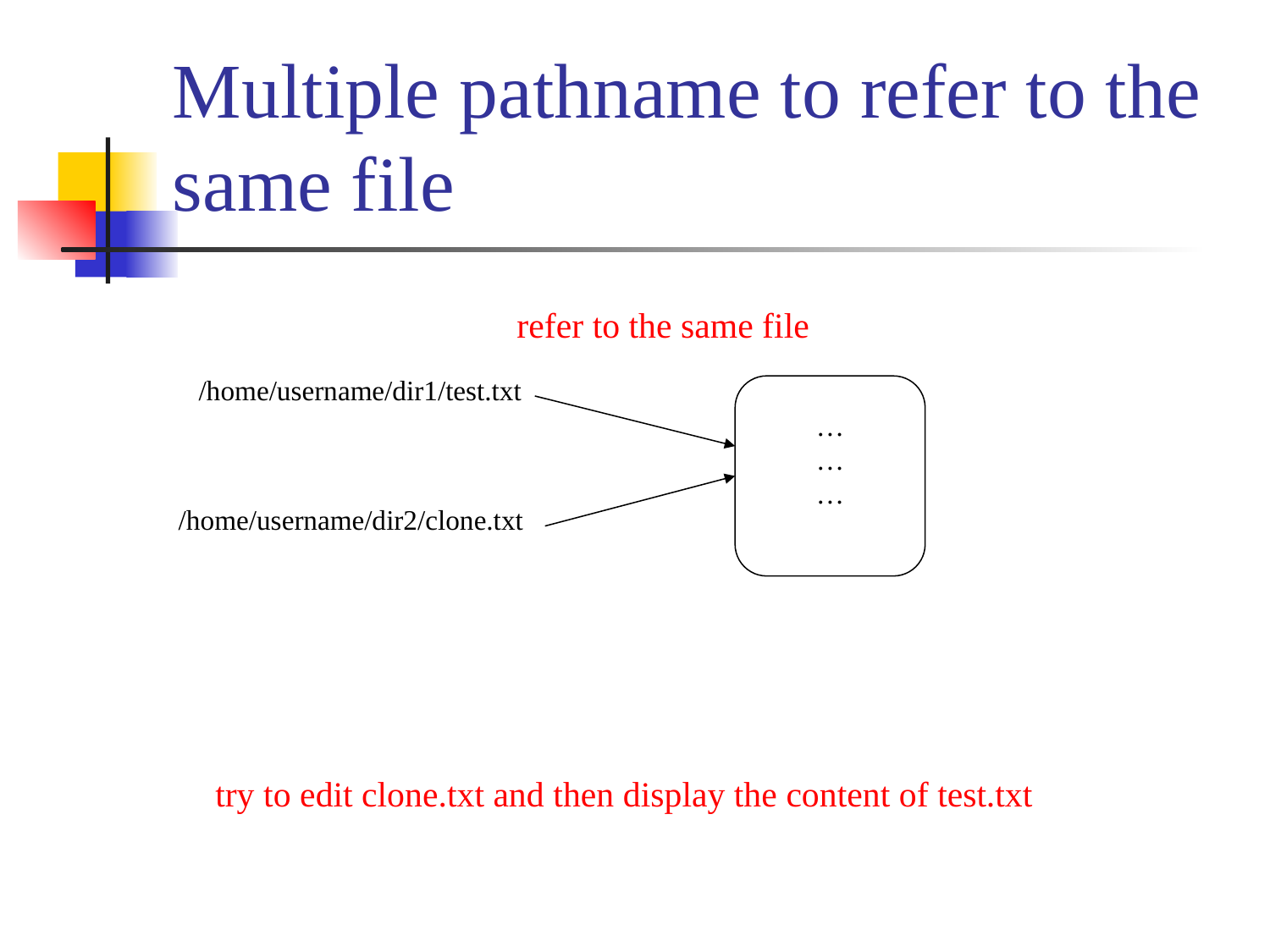

# Multiple pathname to refer to the same file
refer to the same file
/home/username/dir1/test.txt
…
…
…

/home/username/dir2/clone.txt
try to edit clone.txt and then display the content of test.txt